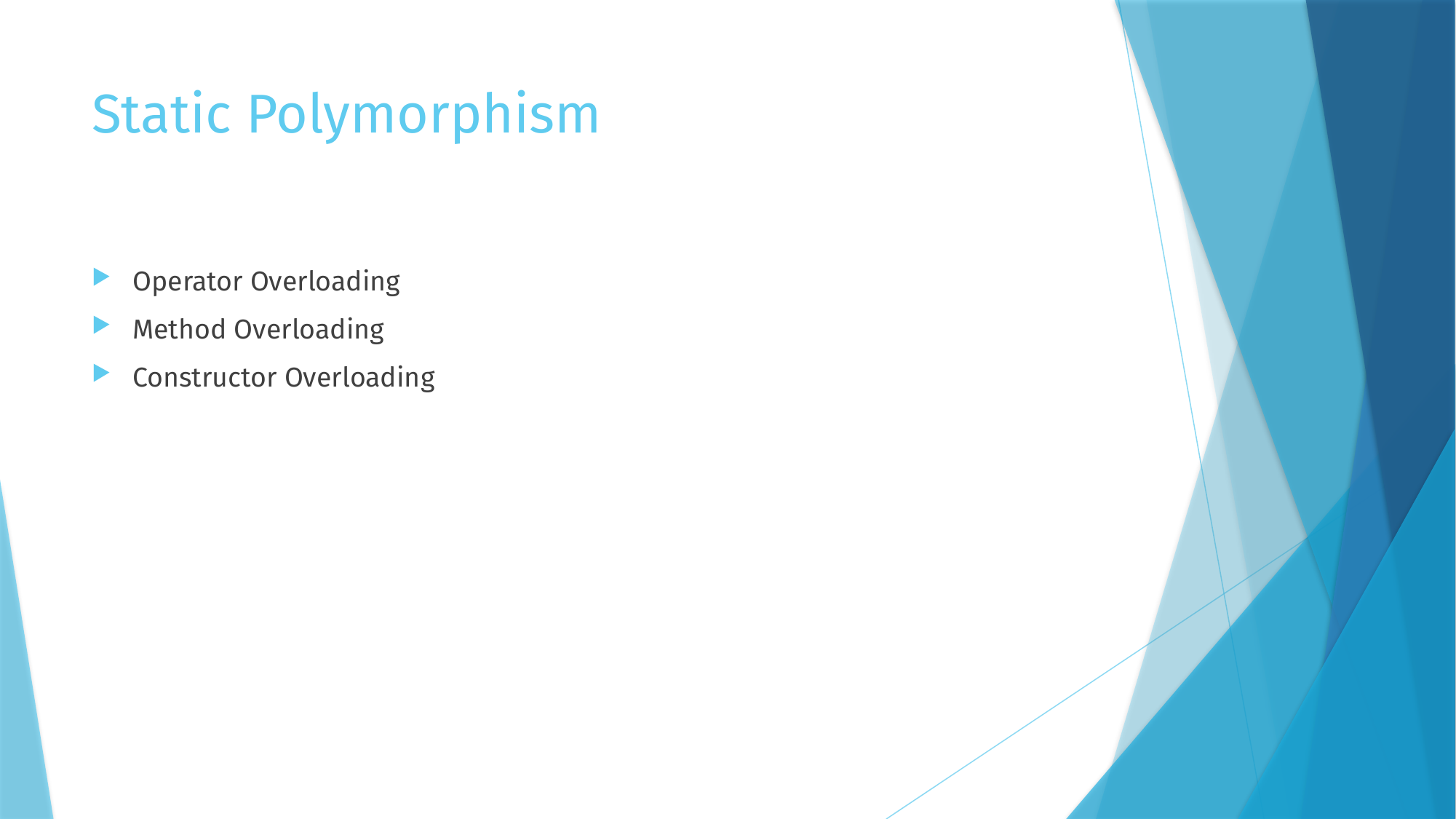

# Static Polymorphism
Operator Overloading
Method Overloading
Constructor Overloading